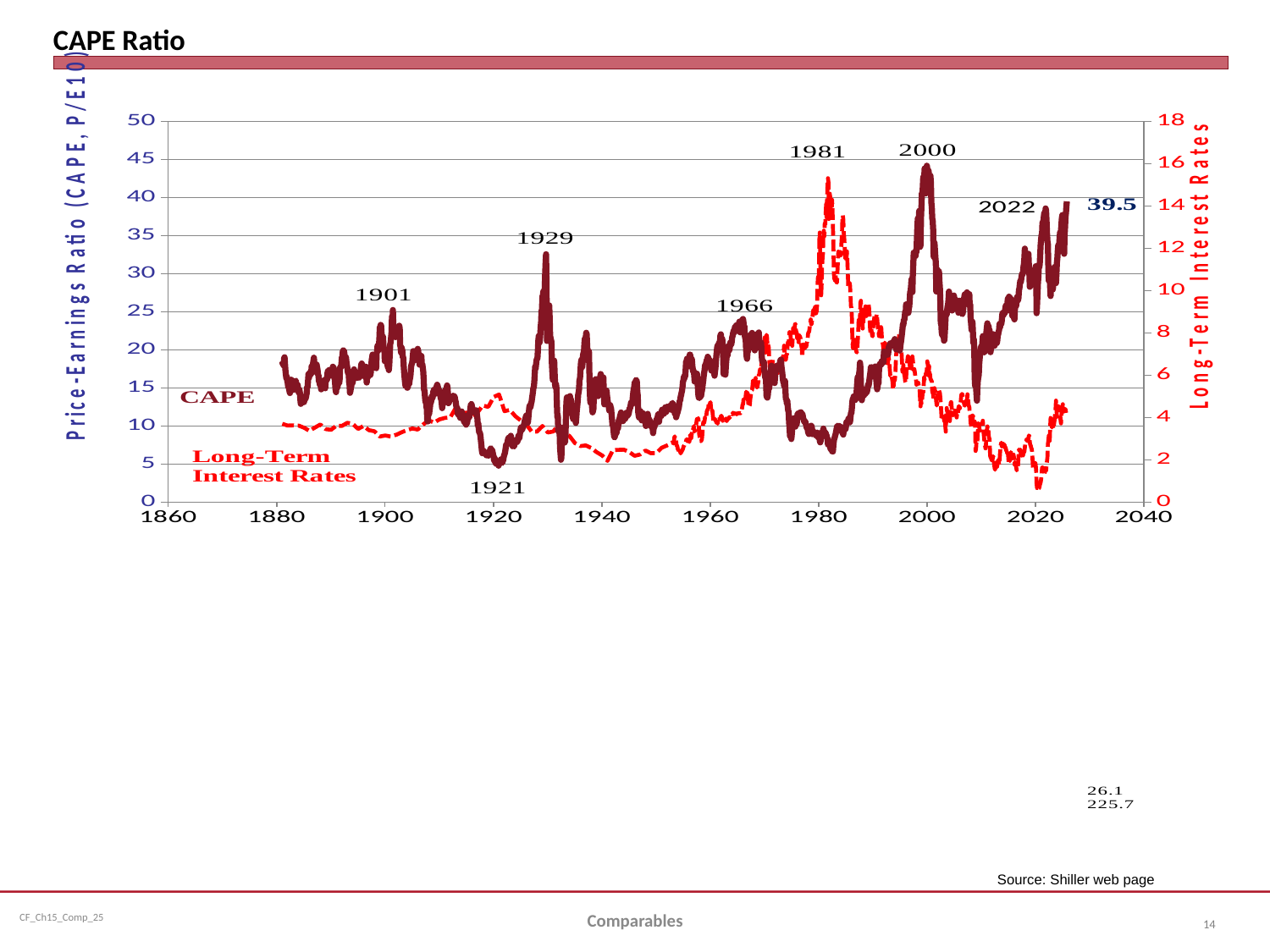

# CAPE Ratio

### Chart

| Category |  |  |
|---|---|---|
Source: Shiller web page
Comparables
14